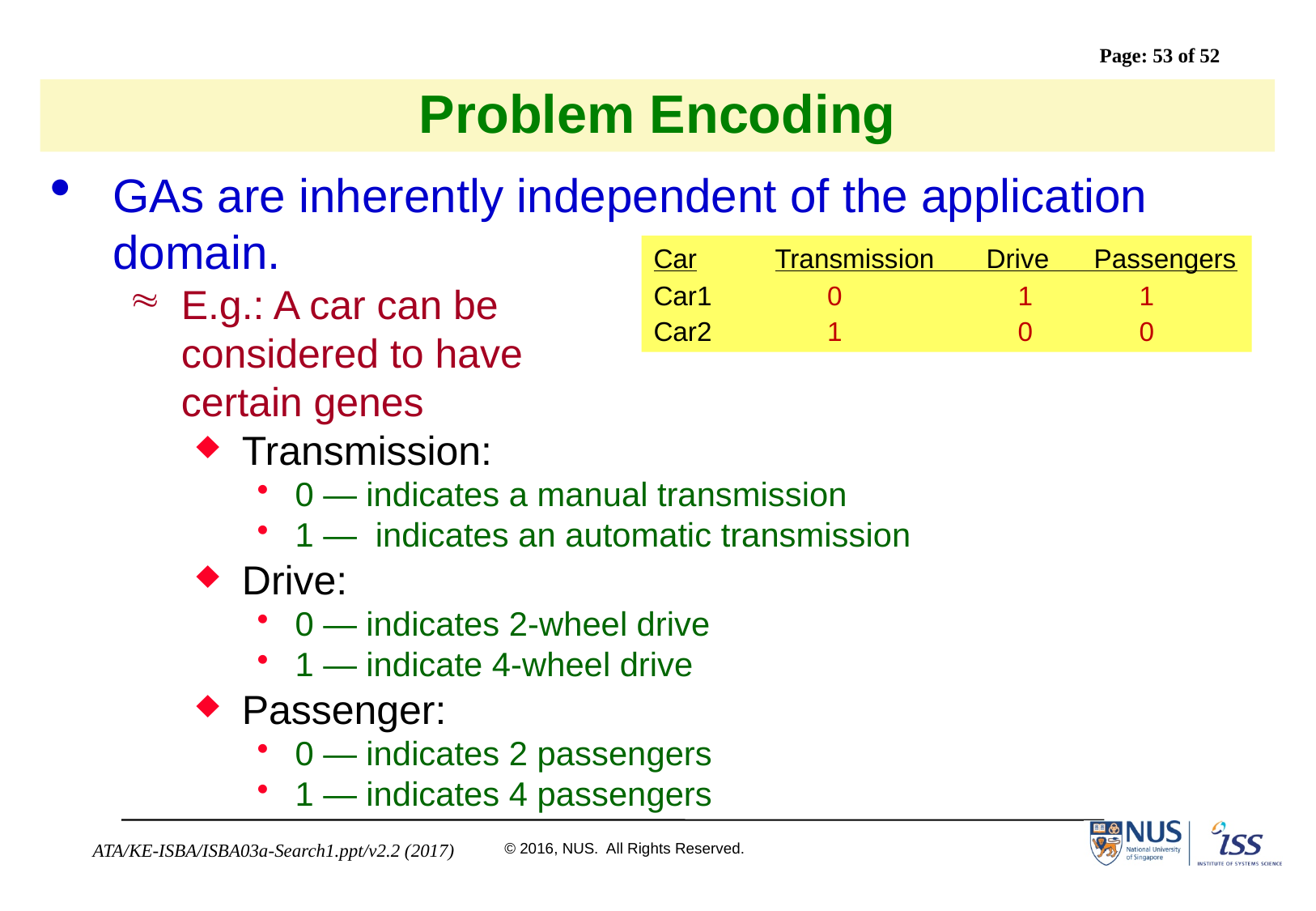

# Problem Encoding
GAs are inherently independent of the application domain.
E.g.: A car can be
	considered to have
	certain genes
Transmission:
0 — indicates a manual transmission
1 —  indicates an automatic transmission
Drive:
0 — indicates 2-wheel drive
1 — indicate 4-wheel drive
Passenger:
0 — indicates 2 passengers
1 — indicates 4 passengers
Car	Transmission       Drive      Passengers
Car1	       0		1	1
Car2	       1		0	0